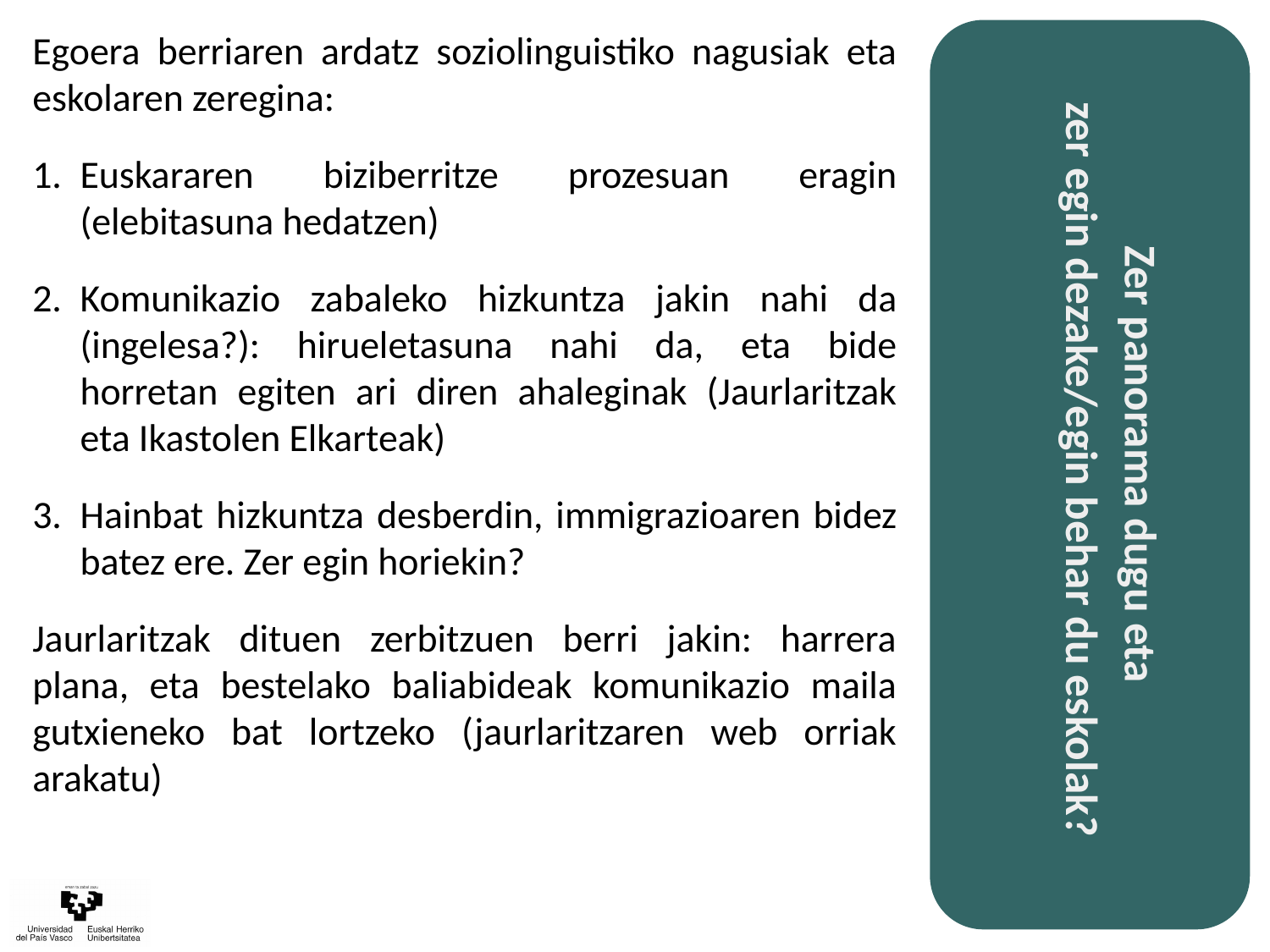

Egoera berriaren ardatz soziolinguistiko nagusiak eta eskolaren zeregina:
Euskararen biziberritze prozesuan eragin (elebitasuna hedatzen)
Komunikazio zabaleko hizkuntza jakin nahi da (ingelesa?): hirueletasuna nahi da, eta bide horretan egiten ari diren ahaleginak (Jaurlaritzak eta Ikastolen Elkarteak)
Hainbat hizkuntza desberdin, immigrazioaren bidez batez ere. Zer egin horiekin?
Jaurlaritzak dituen zerbitzuen berri jakin: harrera plana, eta bestelako baliabideak komunikazio maila gutxieneko bat lortzeko (jaurlaritzaren web orriak arakatu)
Zer panorama dugu eta
zer egin dezake/egin behar du eskolak?